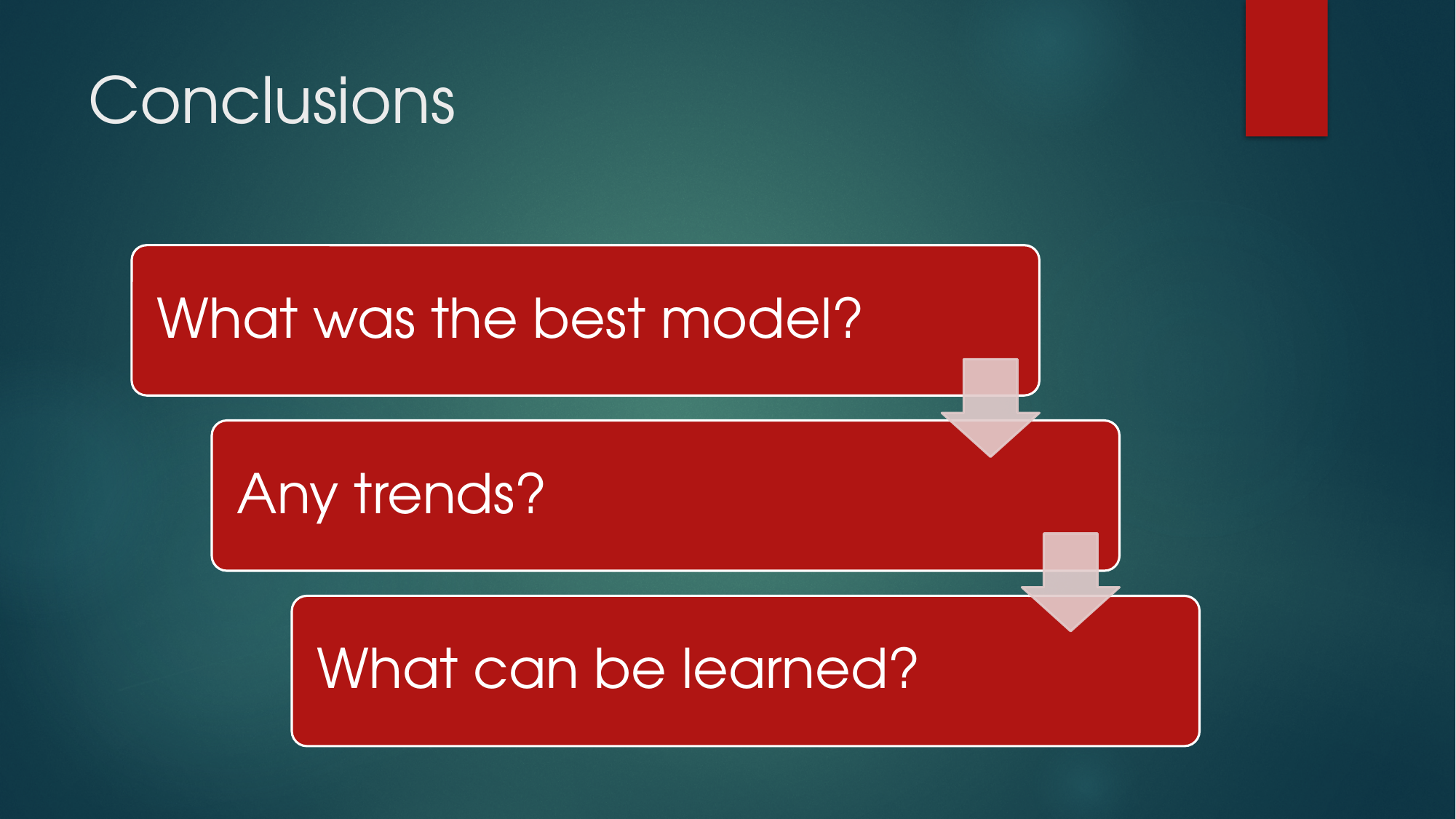

# Conclusions
What was the best model?
Any trends?
What can be learned?